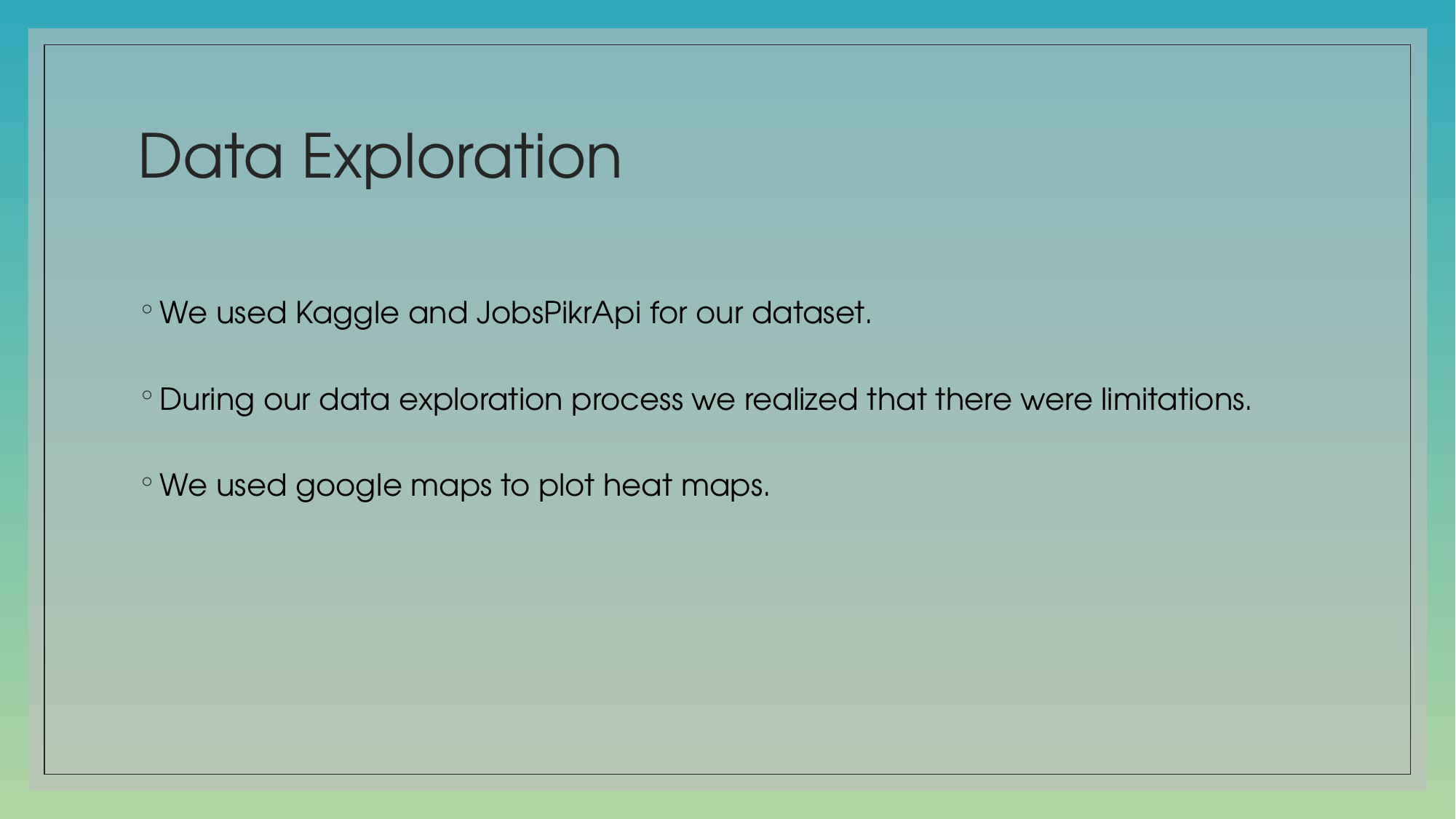

# Data Exploration
We used Kaggle and JobsPikrApi for our dataset.
During our data exploration process we realized that there were limitations.
We used google maps to plot heat maps.